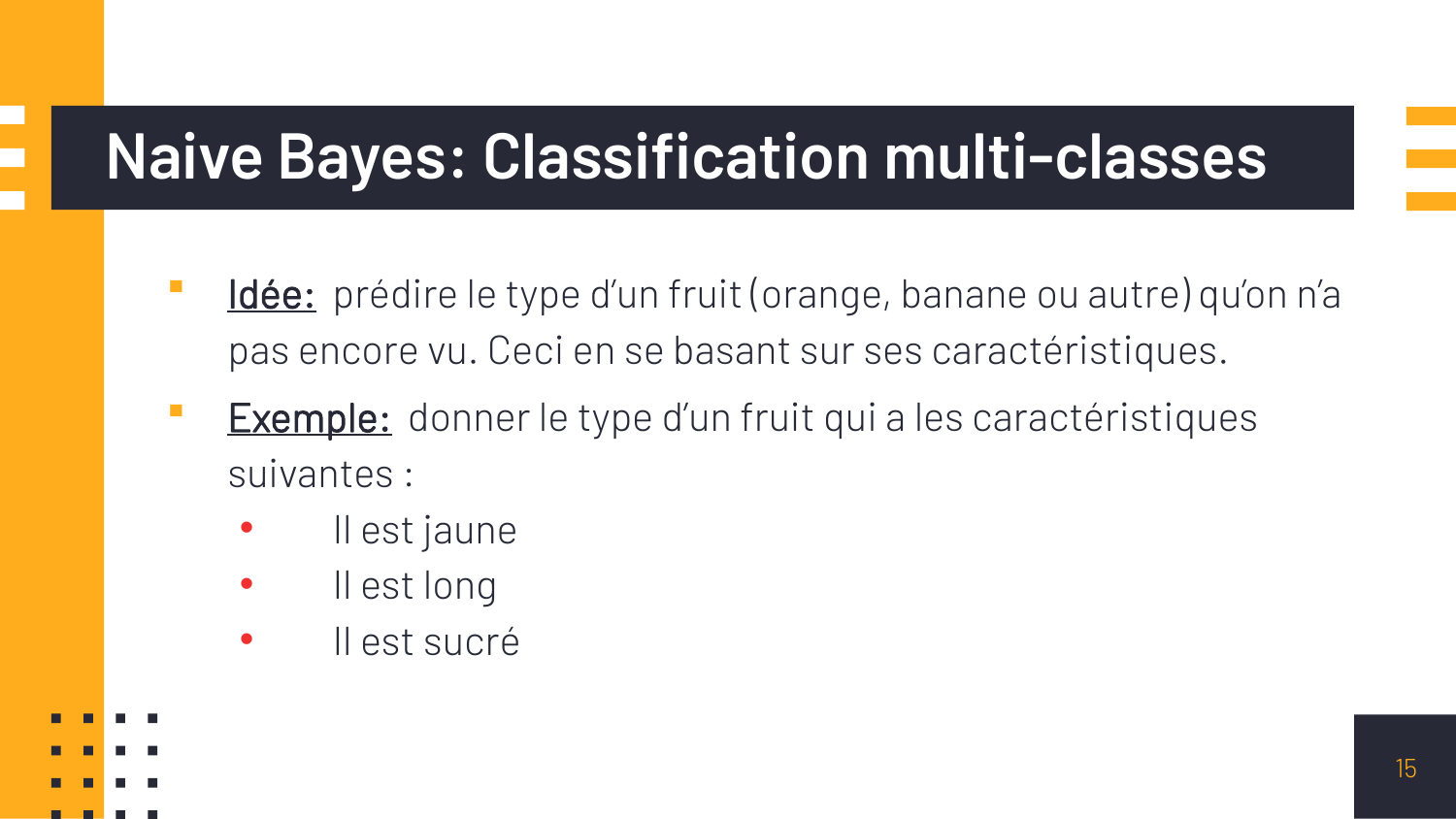

# Naive Bayes: Classification multi-classes
Idée:  prédire le type d’un fruit (orange, banane ou autre) qu’on n’a pas encore vu. Ceci en se basant sur ses caractéristiques.
Exemple:  donner le type d’un fruit qui a les caractéristiques suivantes :
    Il est jaune
    Il est long
    Il est sucré

15